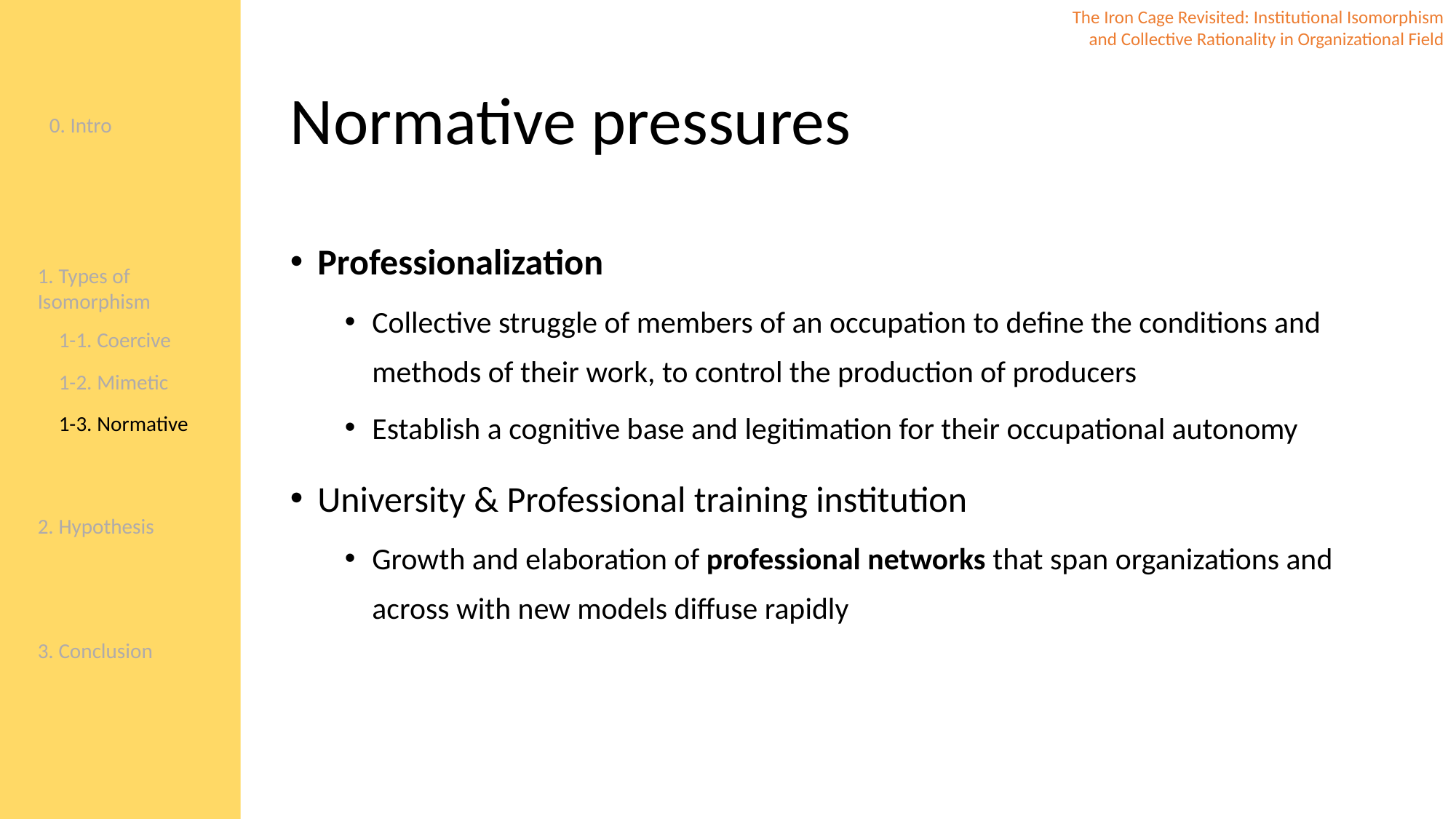

0. Intro
1. Types of Isomorphism
2. Hypothesis
3. Conclusion
1-1. Coercive
1-2. Mimetic
1-3. Normative
The Iron Cage Revisited: Institutional Isomorphism and Collective Rationality in Organizational Field
# Normative pressures
Professionalization
Collective struggle of members of an occupation to define the conditions and methods of their work, to control the production of producers
Establish a cognitive base and legitimation for their occupational autonomy
University & Professional training institution
Growth and elaboration of professional networks that span organizations and across with new models diffuse rapidly